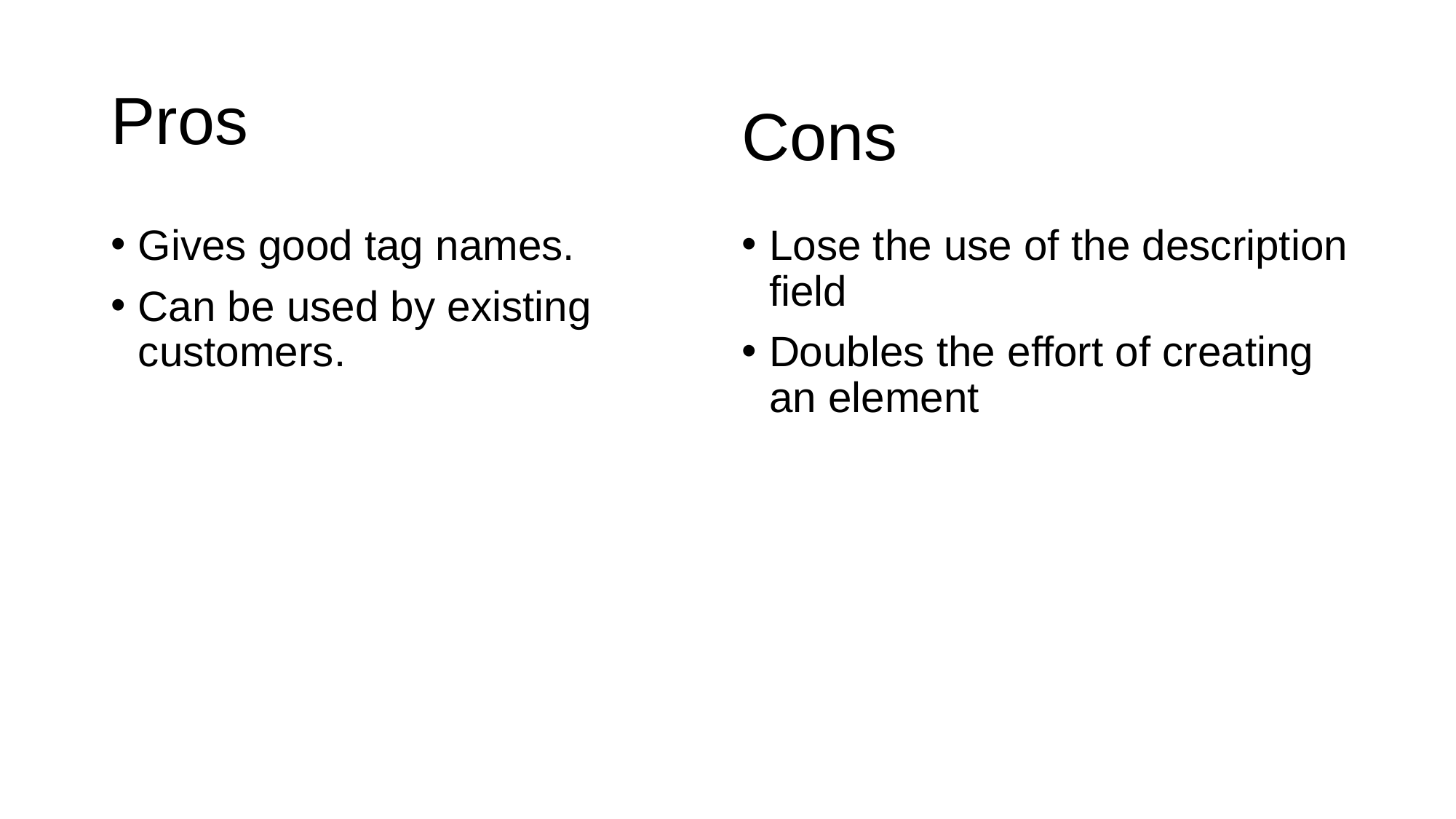

# Pros
Cons
Gives good tag names.
Can be used by existing customers.
Lose the use of the description field
Doubles the effort of creating an element